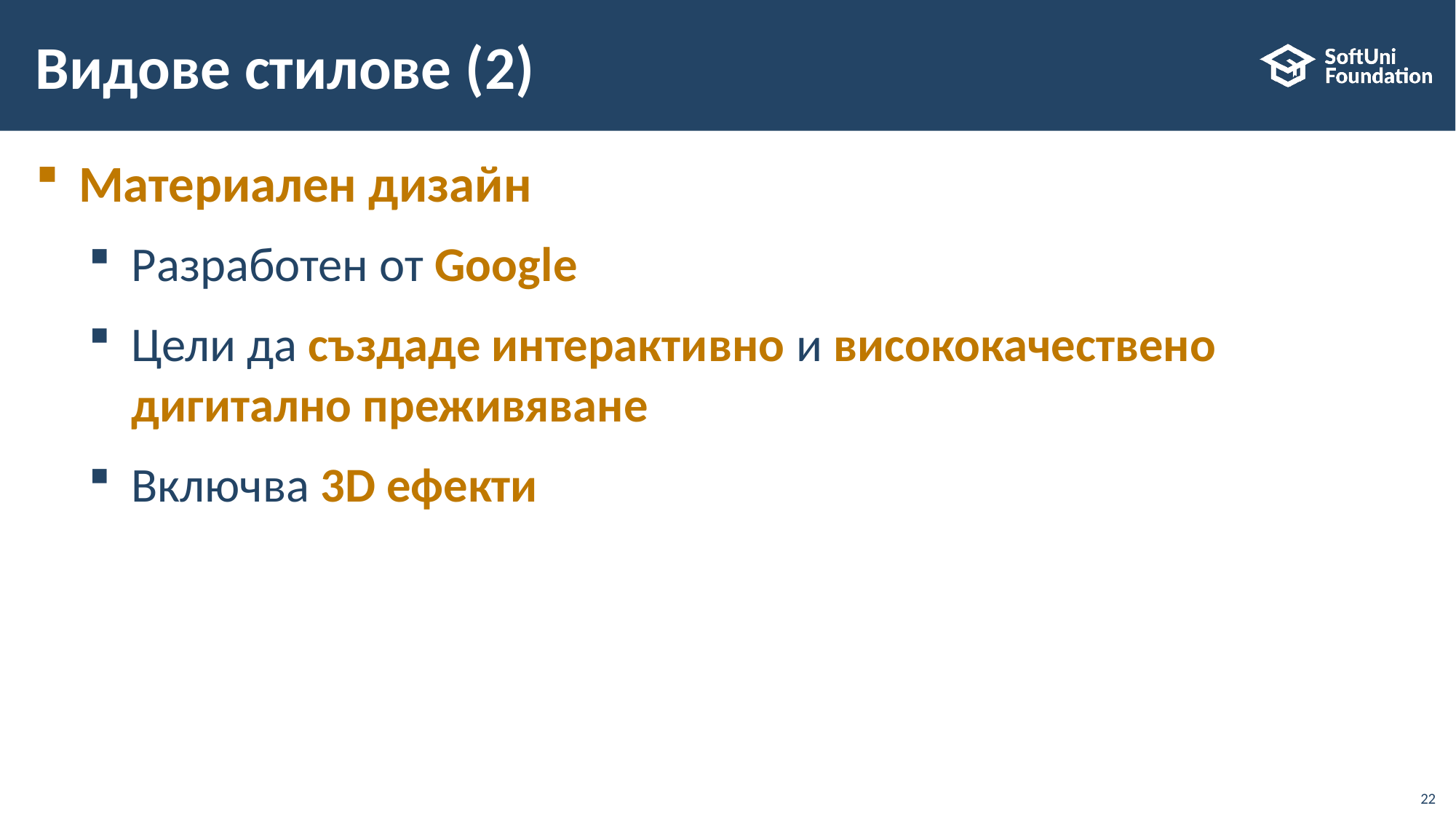

# Видове стилове (2)
Материален дизайн
Разработен от Google
Цели да създаде интерактивно и висококачествено дигитално преживяване
Включва 3D ефекти

22